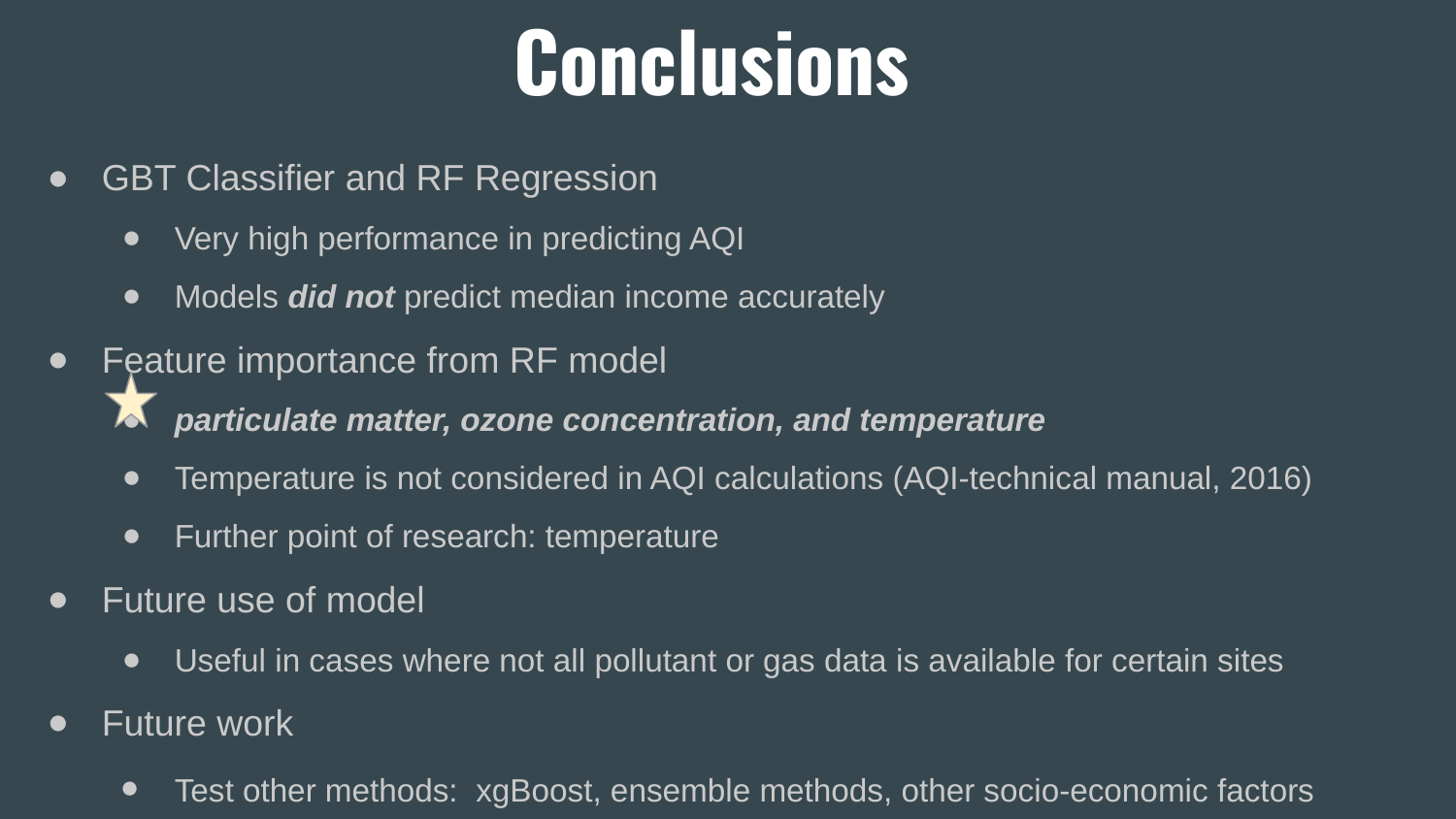

# Conclusions
GBT Classifier and RF Regression
Very high performance in predicting AQI
Models did not predict median income accurately
Feature importance from RF model
particulate matter, ozone concentration, and temperature
Temperature is not considered in AQI calculations (AQI-technical manual, 2016)
Further point of research: temperature
Future use of model
Useful in cases where not all pollutant or gas data is available for certain sites
Future work
Test other methods:  xgBoost, ensemble methods, other socio-economic factors